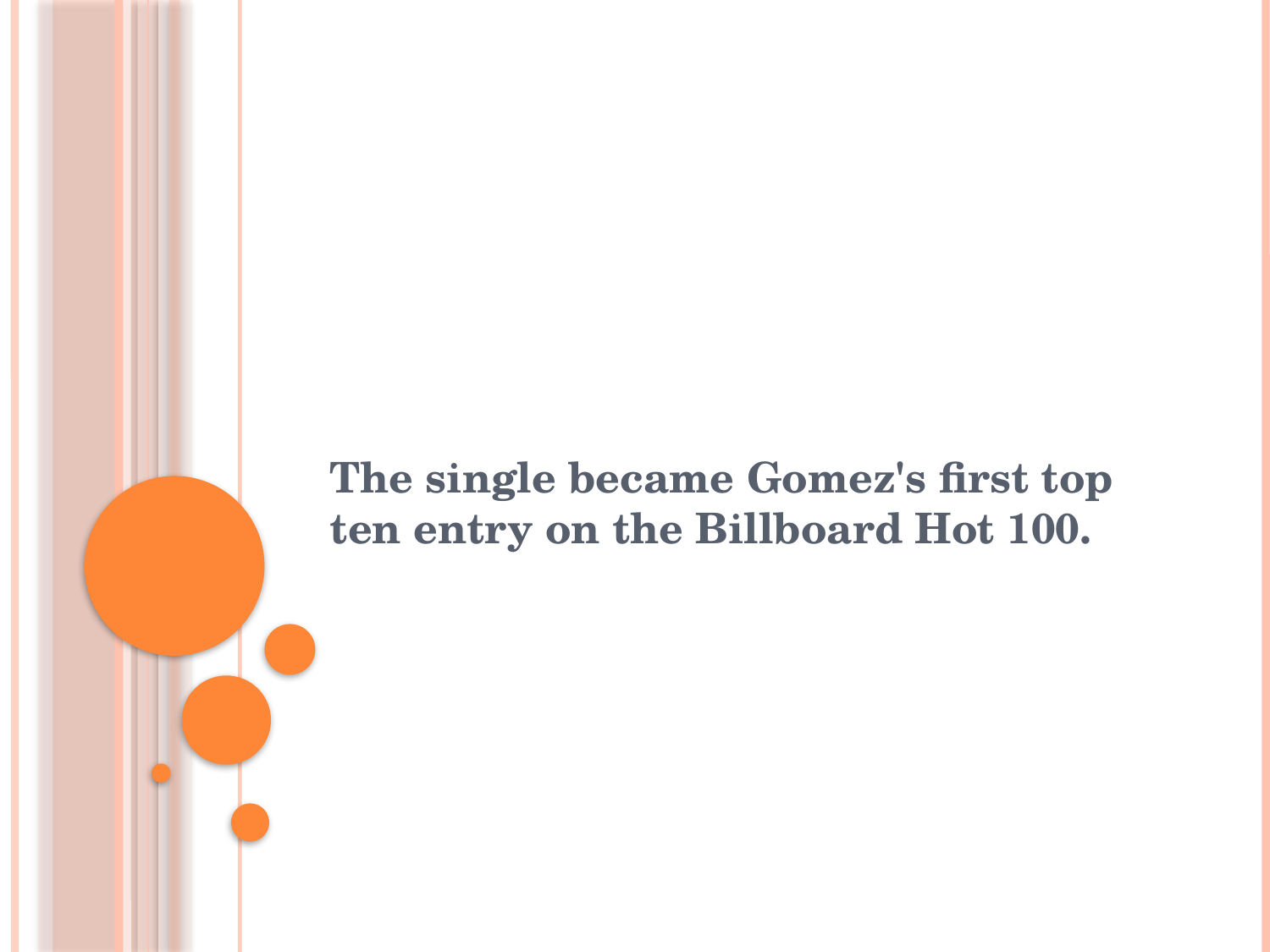

#
The single became Gomez's first top ten entry on the Billboard Hot 100.